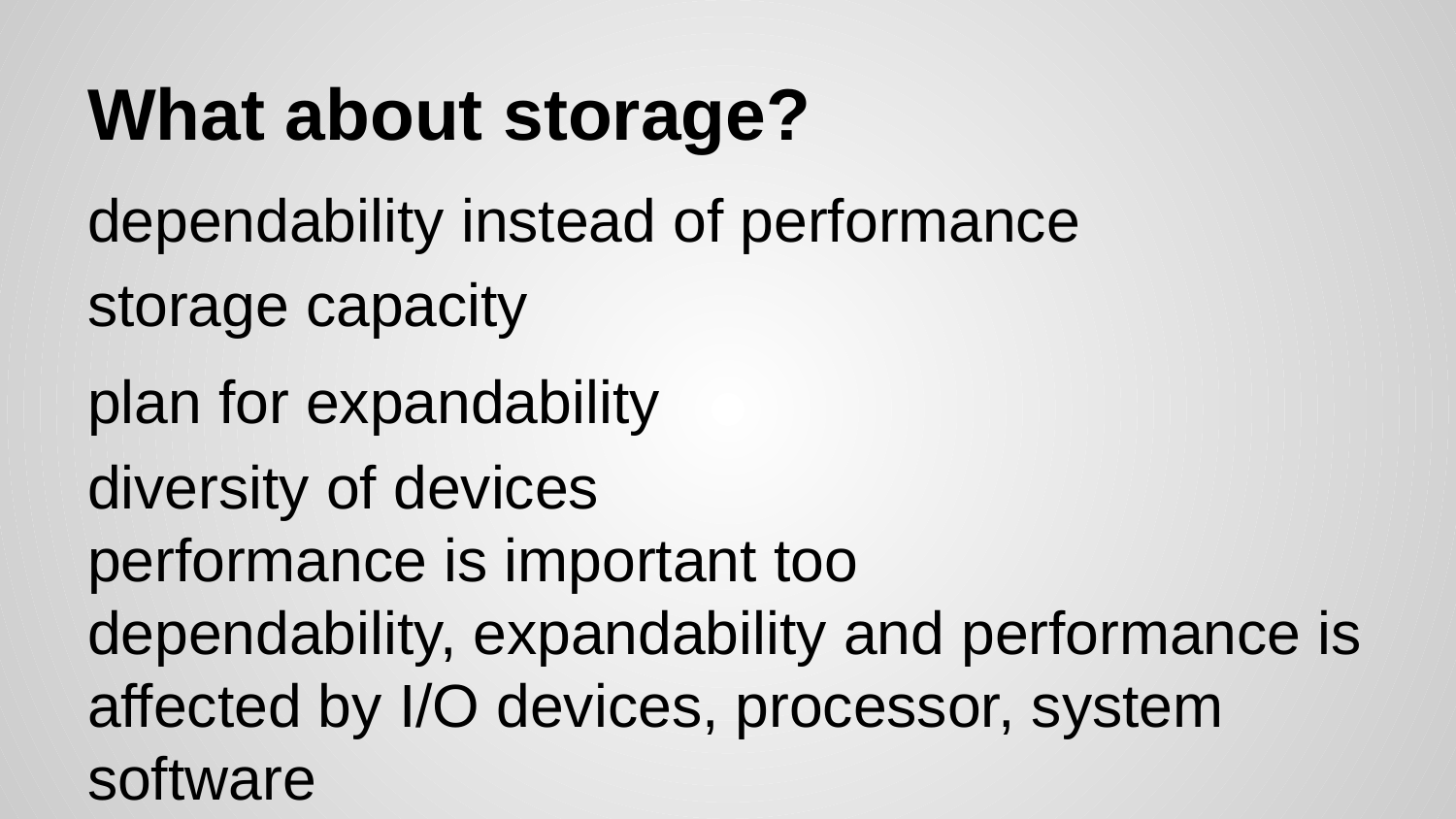

# What about storage?
dependability instead of performance
storage capacity
plan for expandability
diversity of devices
performance is important too
dependability, expandability and performance is affected by I/O devices, processor, system software